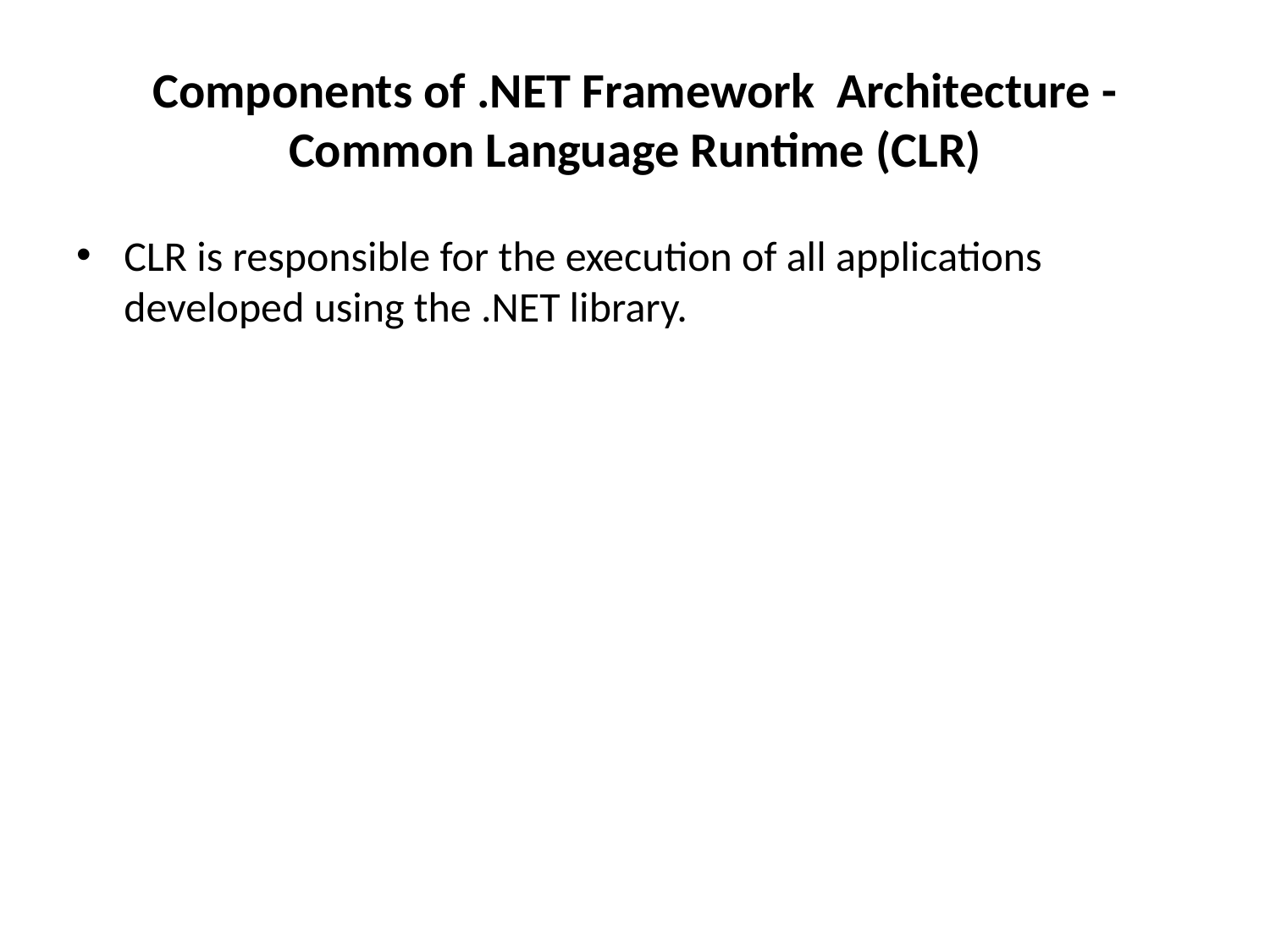

# Components of .NET Framework  Architecture - Common Language Runtime (CLR)
CLR is responsible for the execution of all applications developed using the .NET library.